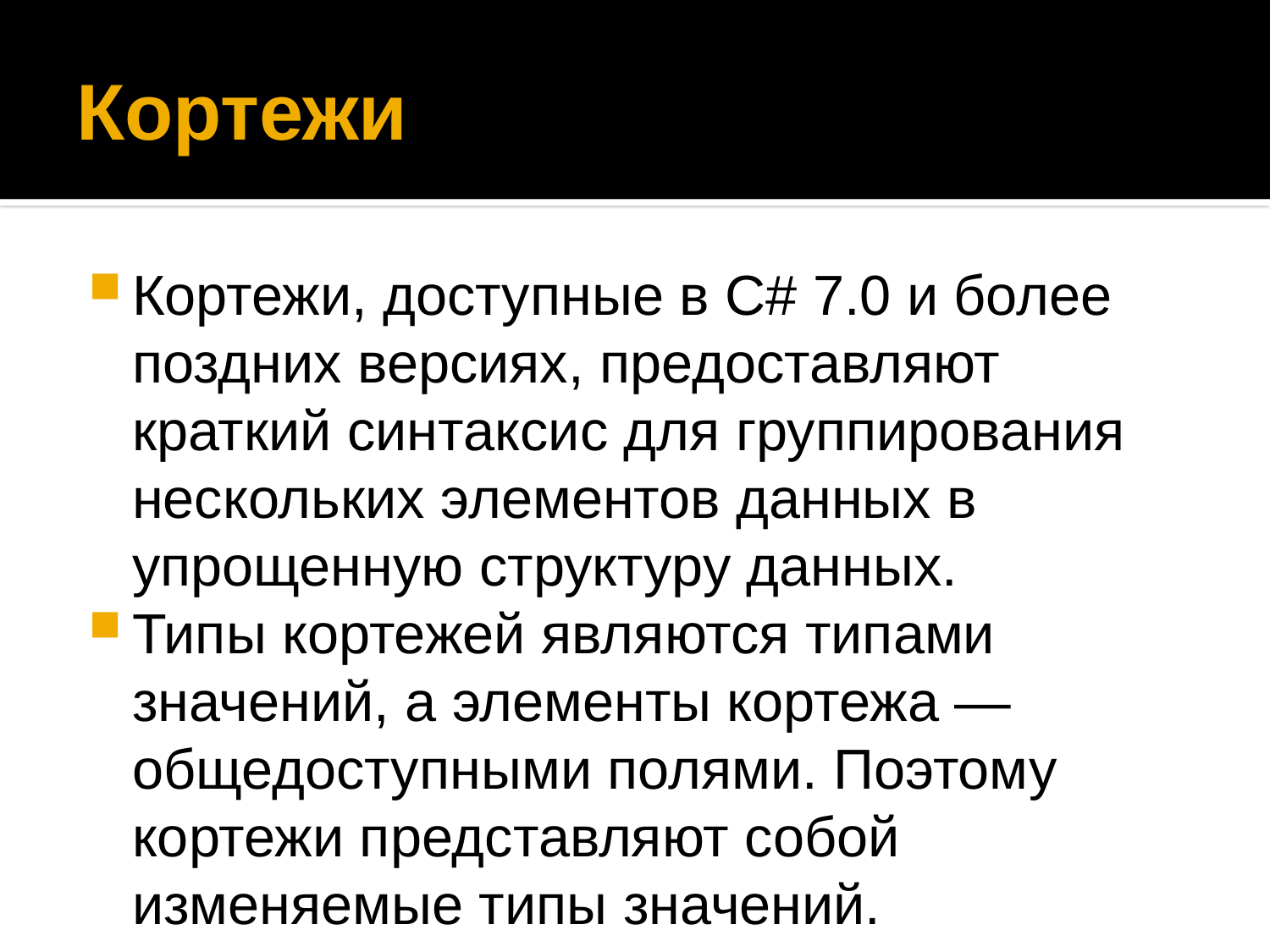

# Кортежи
Кортежи, доступные в C# 7.0 и более поздних версиях, предоставляют краткий синтаксис для группирования нескольких элементов данных в упрощенную структуру данных.
Типы кортежей являются типами значений, а элементы кортежа — общедоступными полями. Поэтому кортежи представляют собой изменяемые типы значений.